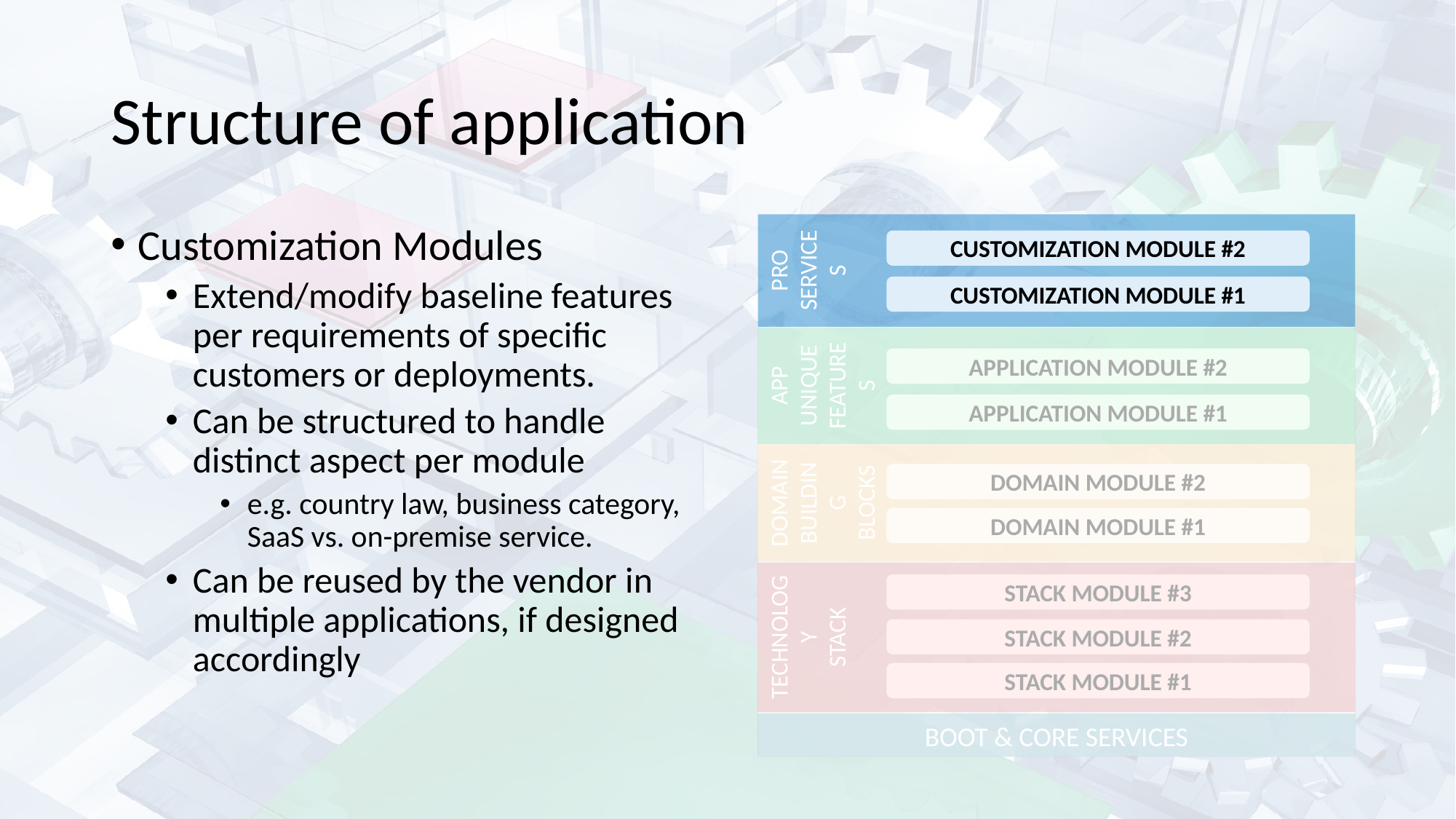

# Structure of application
PRO
SERVICES
Customization Modules
Extend/modify baseline features per requirements of specific customers or deployments.
Can be structured to handle distinct aspect per module
e.g. country law, business category, SaaS vs. on-premise service.
Can be reused by the vendor in multiple applications, if designed accordingly
CUSTOMIZATION MODULE #2
CUSTOMIZATION MODULE #1

APP
UNIQUE
FEATURES
APPLICATION MODULE #2
APPLICATION MODULE #1
DOMAIN
BUILDING
BLOCKS
DOMAIN MODULE #2
DOMAIN MODULE #1
TECHNOLOGY
STACK
STACK MODULE #3
STACK MODULE #2
STACK MODULE #1
BOOT & CORE SERVICES